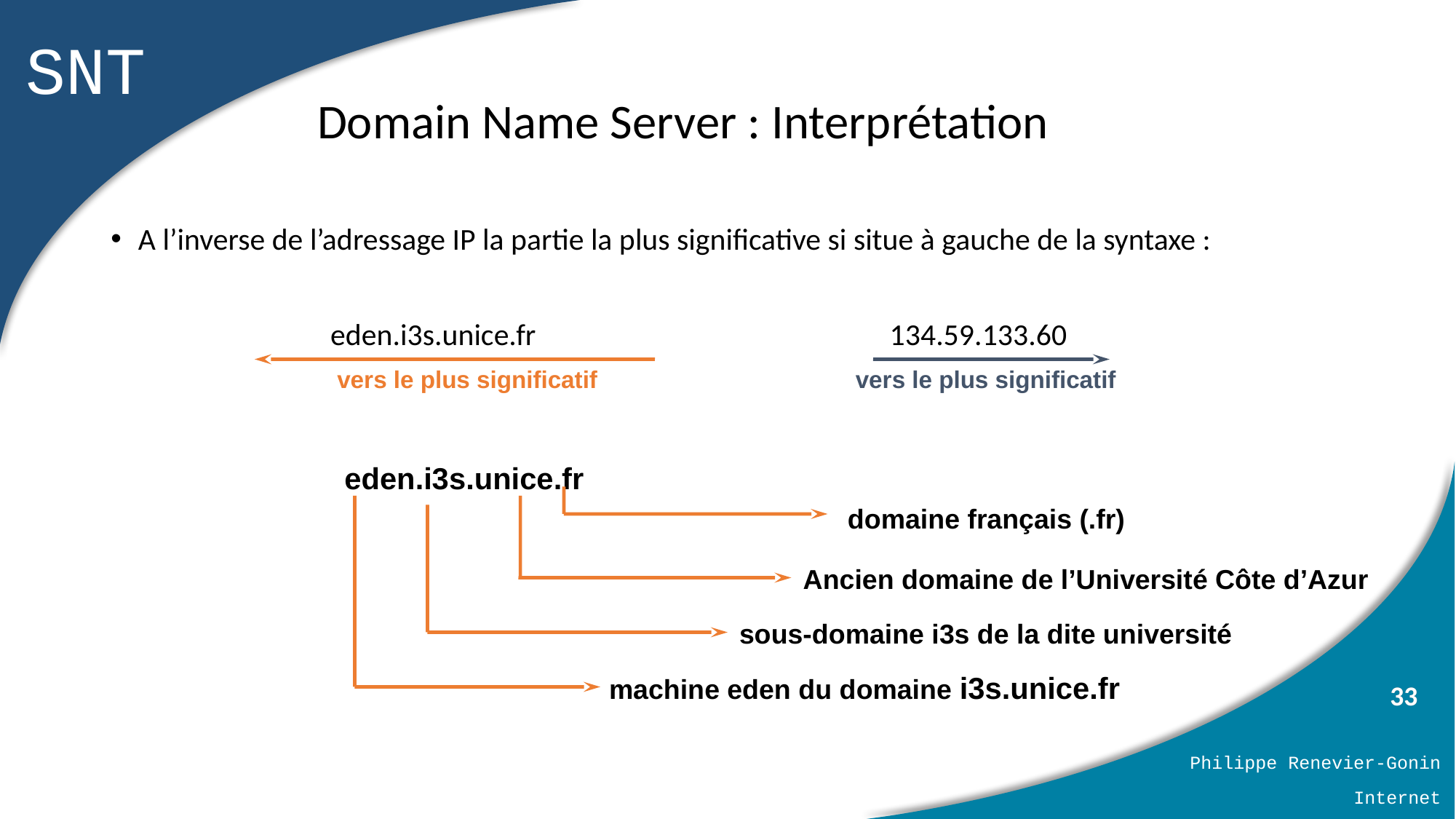

# Domain Name Server : Interprétation
A l’inverse de l’adressage IP la partie la plus significative si situe à gauche de la syntaxe :

		            eden.i3s.unice.fr  			              134.59.133.60
vers le plus significatif
vers le plus significatif

   eden.i3s.unice.fr

domaine français (.fr)

Ancien domaine de l’Université Côte d’Azur

sous-domaine i3s de la dite université

machine eden du domaine i3s.unice.fr